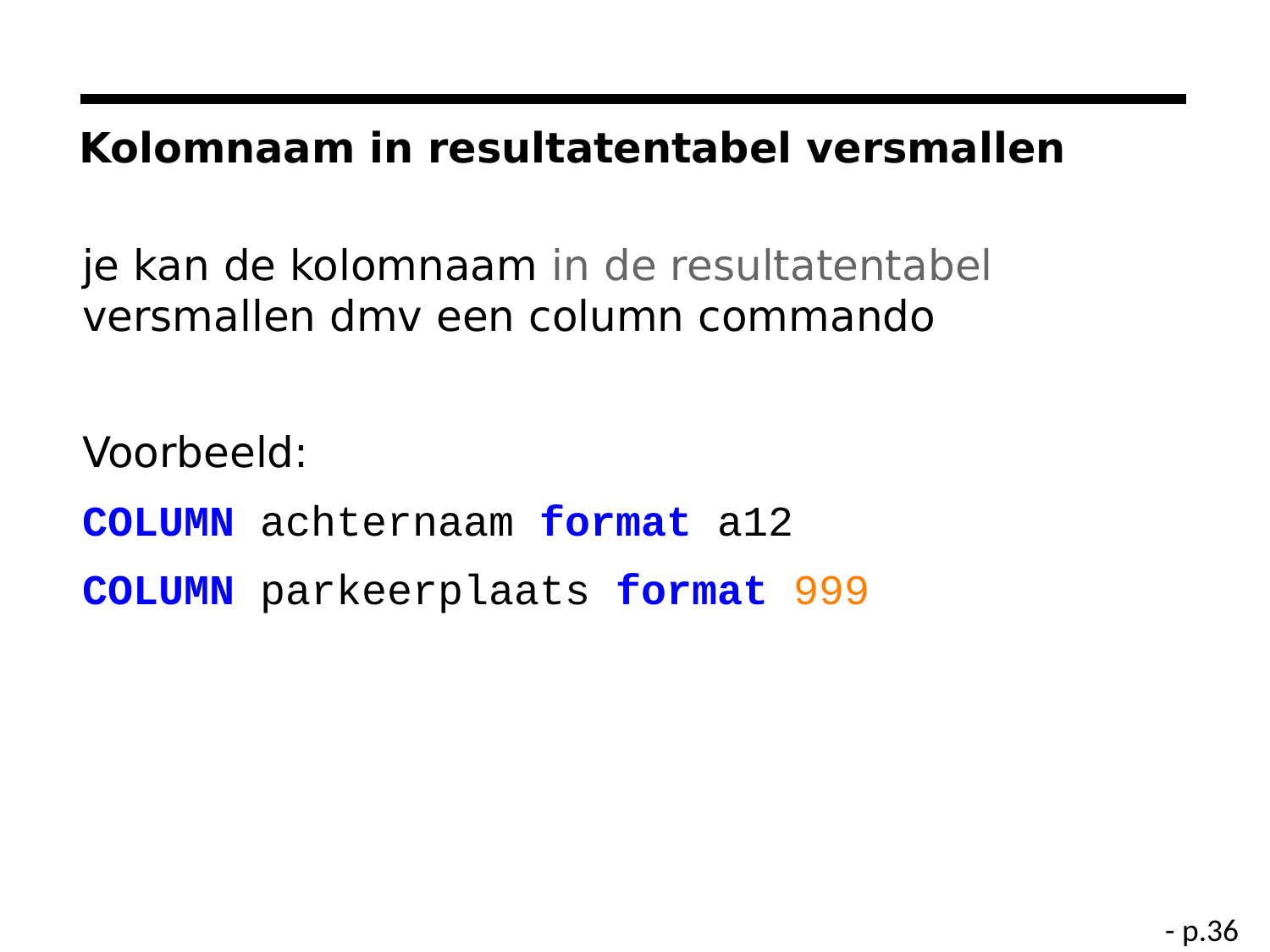

# Kolomnaam in resultatentabel versmallen
je kan de kolomnaam in de resultatentabel  versmallen dmv een column commando

Voorbeeld:
COLUMN achternaam format a12
COLUMN parkeerplaats format 999
- p.36